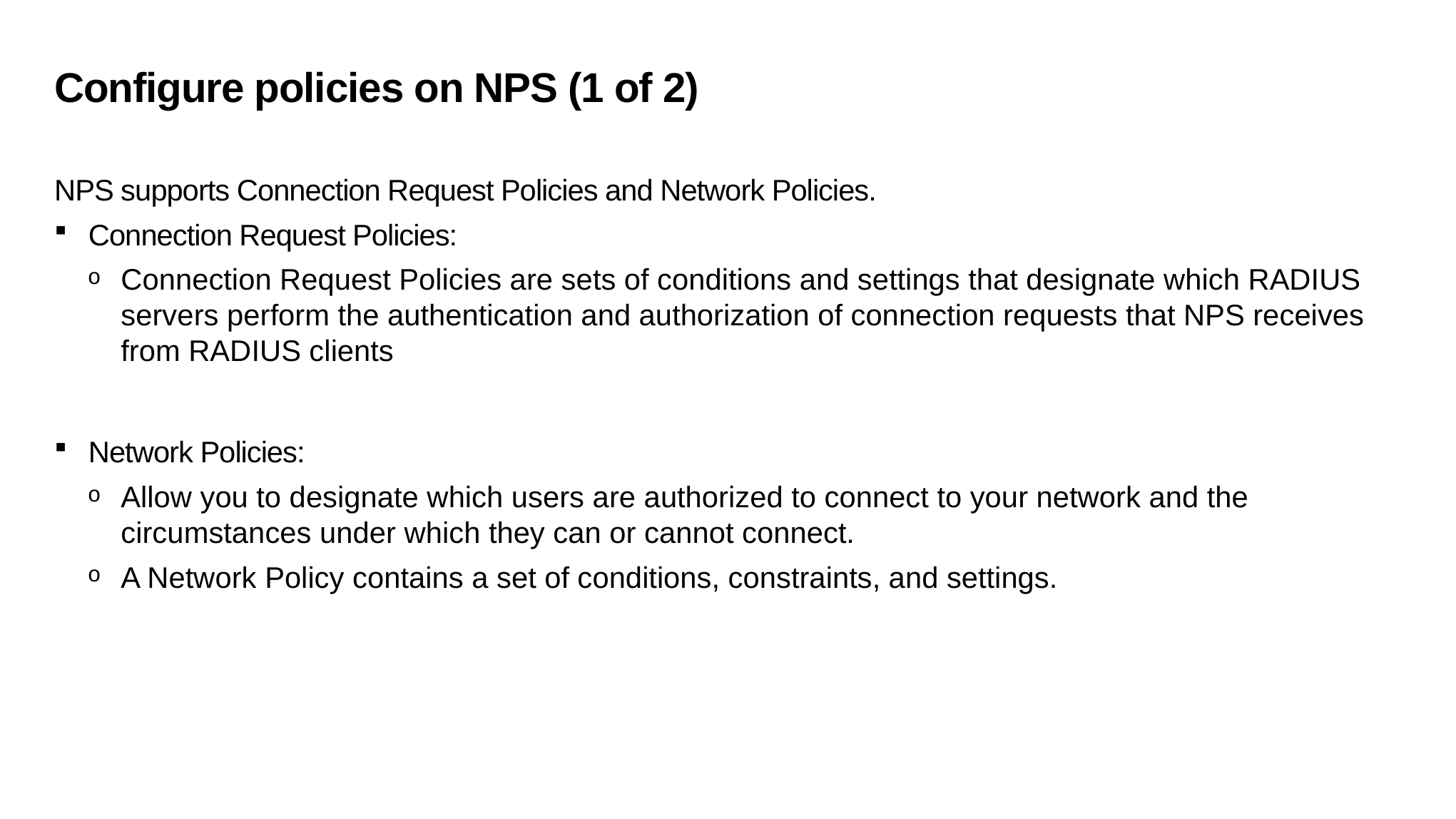

# Configure policies on NPS (1 of 2)
NPS supports Connection Request Policies and Network Policies.
Connection Request Policies:
Connection Request Policies are sets of conditions and settings that designate which RADIUS servers perform the authentication and authorization of connection requests that NPS receives from RADIUS clients

Network Policies:
Allow you to designate which users are authorized to connect to your network and the circumstances under which they can or cannot connect.
A Network Policy contains a set of conditions, constraints, and settings.